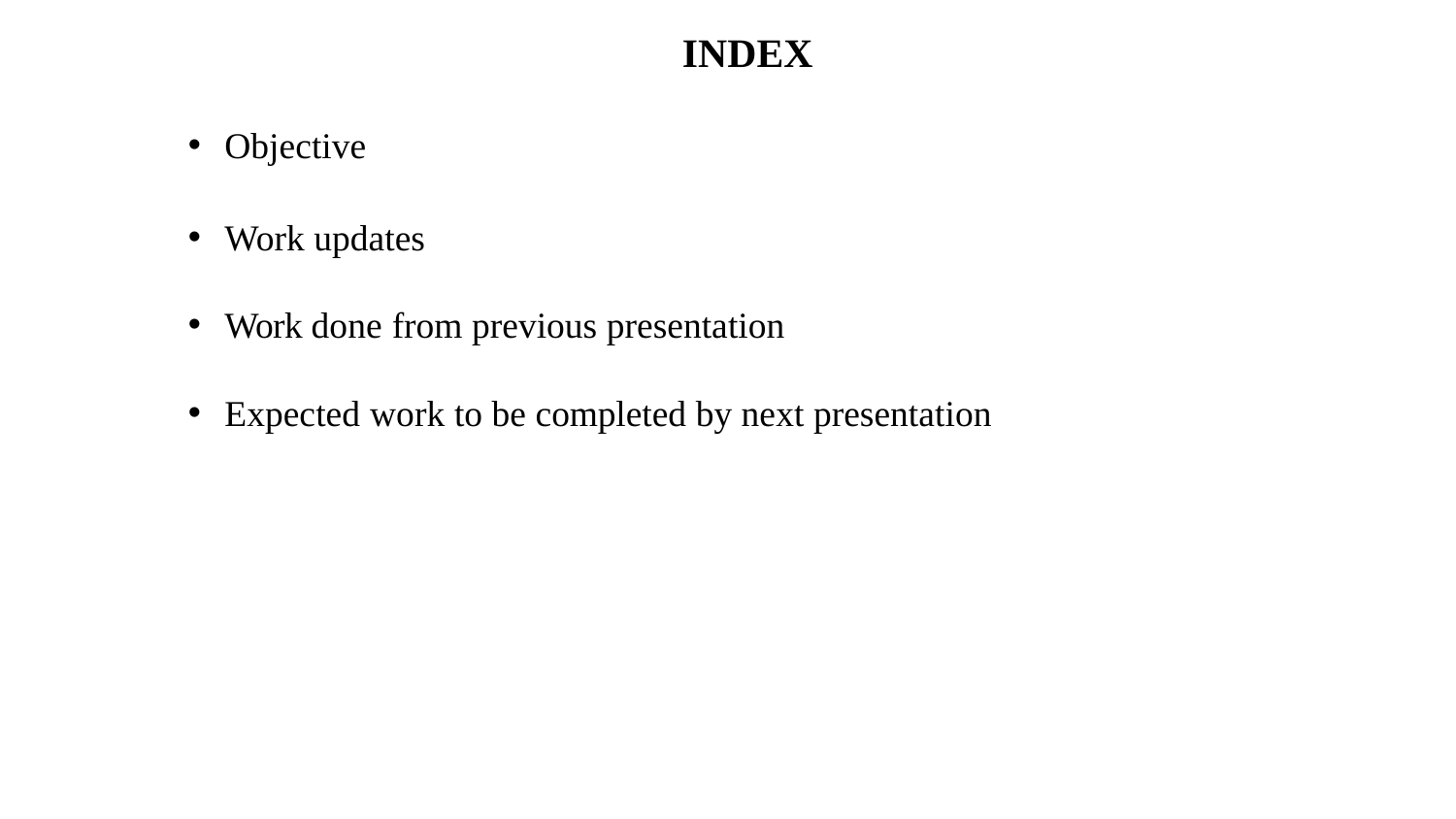

INDEX
Objective

Work updates

Work done from previous presentation

Expected work to be completed by next presentation